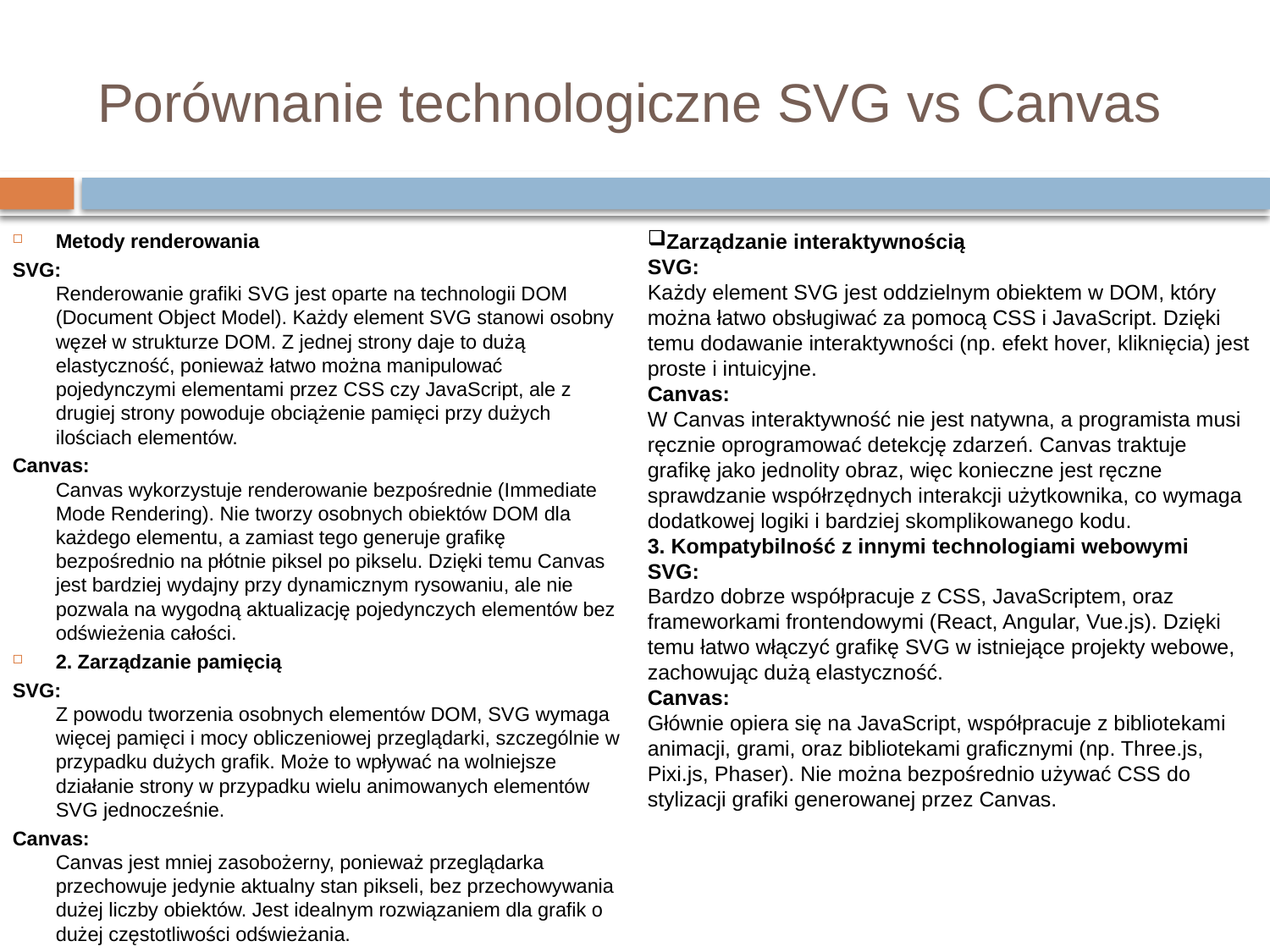

# Porównanie technologiczne SVG vs Canvas
Metody renderowania
SVG:
Renderowanie grafiki SVG jest oparte na technologii DOM (Document Object Model). Każdy element SVG stanowi osobny węzeł w strukturze DOM. Z jednej strony daje to dużą elastyczność, ponieważ łatwo można manipulować pojedynczymi elementami przez CSS czy JavaScript, ale z drugiej strony powoduje obciążenie pamięci przy dużych ilościach elementów.
Canvas:
Canvas wykorzystuje renderowanie bezpośrednie (Immediate Mode Rendering). Nie tworzy osobnych obiektów DOM dla każdego elementu, a zamiast tego generuje grafikę bezpośrednio na płótnie piksel po pikselu. Dzięki temu Canvas jest bardziej wydajny przy dynamicznym rysowaniu, ale nie pozwala na wygodną aktualizację pojedynczych elementów bez odświeżenia całości.
2. Zarządzanie pamięcią
SVG:
Z powodu tworzenia osobnych elementów DOM, SVG wymaga więcej pamięci i mocy obliczeniowej przeglądarki, szczególnie w przypadku dużych grafik. Może to wpływać na wolniejsze działanie strony w przypadku wielu animowanych elementów SVG jednocześnie.
Canvas:
Canvas jest mniej zasobożerny, ponieważ przeglądarka przechowuje jedynie aktualny stan pikseli, bez przechowywania dużej liczby obiektów. Jest idealnym rozwiązaniem dla grafik o dużej częstotliwości odświeżania.

Zarządzanie interaktywnością
SVG:
Każdy element SVG jest oddzielnym obiektem w DOM, który można łatwo obsługiwać za pomocą CSS i JavaScript. Dzięki temu dodawanie interaktywności (np. efekt hover, kliknięcia) jest proste i intuicyjne.
Canvas:
W Canvas interaktywność nie jest natywna, a programista musi ręcznie oprogramować detekcję zdarzeń. Canvas traktuje grafikę jako jednolity obraz, więc konieczne jest ręczne sprawdzanie współrzędnych interakcji użytkownika, co wymaga dodatkowej logiki i bardziej skomplikowanego kodu.
3. Kompatybilność z innymi technologiami webowymi
SVG:
Bardzo dobrze współpracuje z CSS, JavaScriptem, oraz frameworkami frontendowymi (React, Angular, Vue.js). Dzięki temu łatwo włączyć grafikę SVG w istniejące projekty webowe, zachowując dużą elastyczność.
Canvas:
Głównie opiera się na JavaScript, współpracuje z bibliotekami animacji, grami, oraz bibliotekami graficznymi (np. Three.js, Pixi.js, Phaser). Nie można bezpośrednio używać CSS do stylizacji grafiki generowanej przez Canvas.